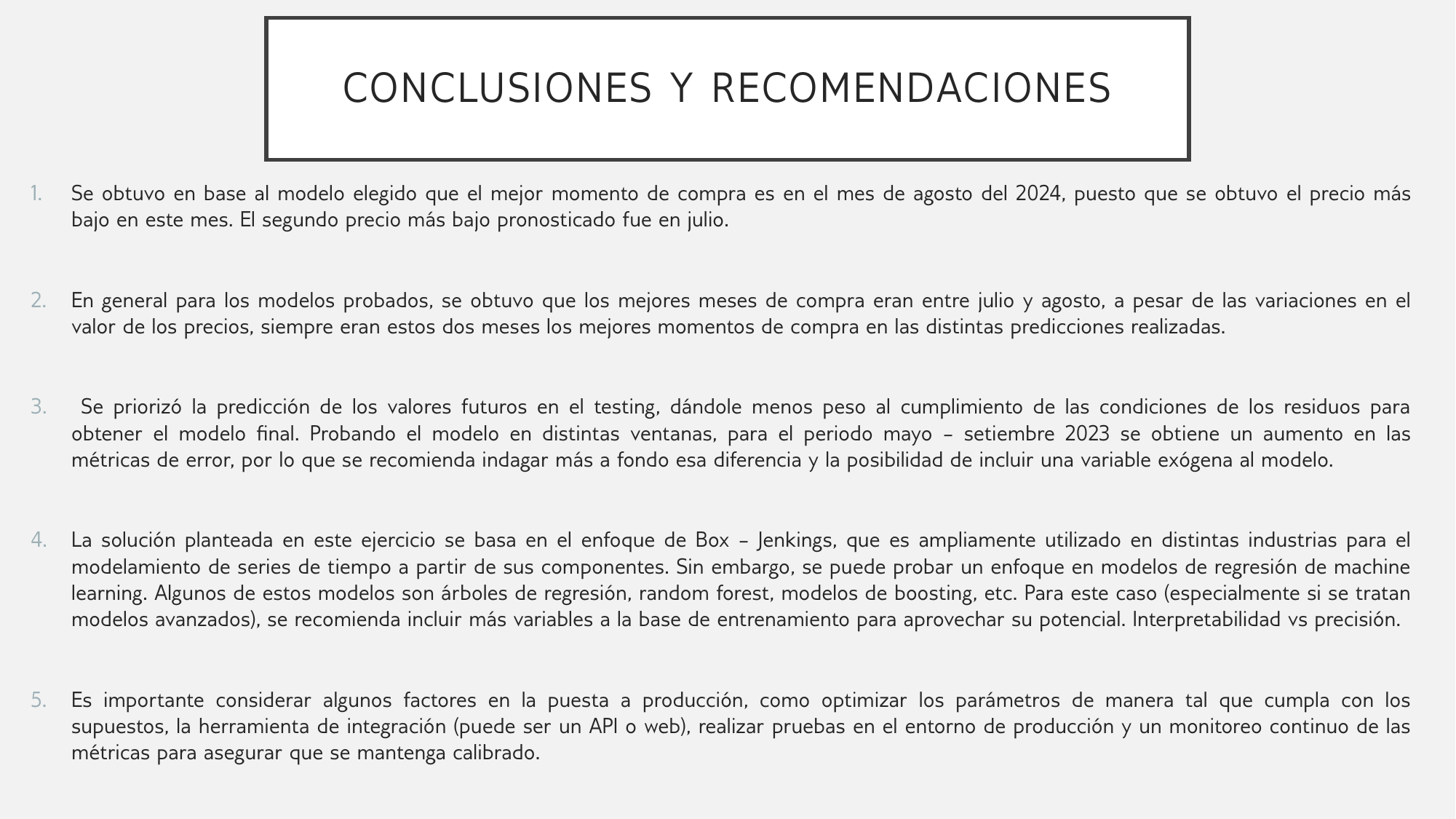

# Conclusiones y recomendaciones
Se obtuvo en base al modelo elegido que el mejor momento de compra es en el mes de agosto del 2024, puesto que se obtuvo el precio más bajo en este mes. El segundo precio más bajo pronosticado fue en julio.

En general para los modelos probados, se obtuvo que los mejores meses de compra eran entre julio y agosto, a pesar de las variaciones en el valor de los precios, siempre eran estos dos meses los mejores momentos de compra en las distintas predicciones realizadas.

 Se priorizó la predicción de los valores futuros en el testing, dándole menos peso al cumplimiento de las condiciones de los residuos para obtener el modelo final. Probando el modelo en distintas ventanas, para el periodo mayo – setiembre 2023 se obtiene un aumento en las métricas de error, por lo que se recomienda indagar más a fondo esa diferencia y la posibilidad de incluir una variable exógena al modelo.

La solución planteada en este ejercicio se basa en el enfoque de Box – Jenkings, que es ampliamente utilizado en distintas industrias para el modelamiento de series de tiempo a partir de sus componentes. Sin embargo, se puede probar un enfoque en modelos de regresión de machine learning. Algunos de estos modelos son árboles de regresión, random forest, modelos de boosting, etc. Para este caso (especialmente si se tratan modelos avanzados), se recomienda incluir más variables a la base de entrenamiento para aprovechar su potencial. Interpretabilidad vs precisión.

Es importante considerar algunos factores en la puesta a producción, como optimizar los parámetros de manera tal que cumpla con los supuestos, la herramienta de integración (puede ser un API o web), realizar pruebas en el entorno de producción y un monitoreo continuo de las métricas para asegurar que se mantenga calibrado.